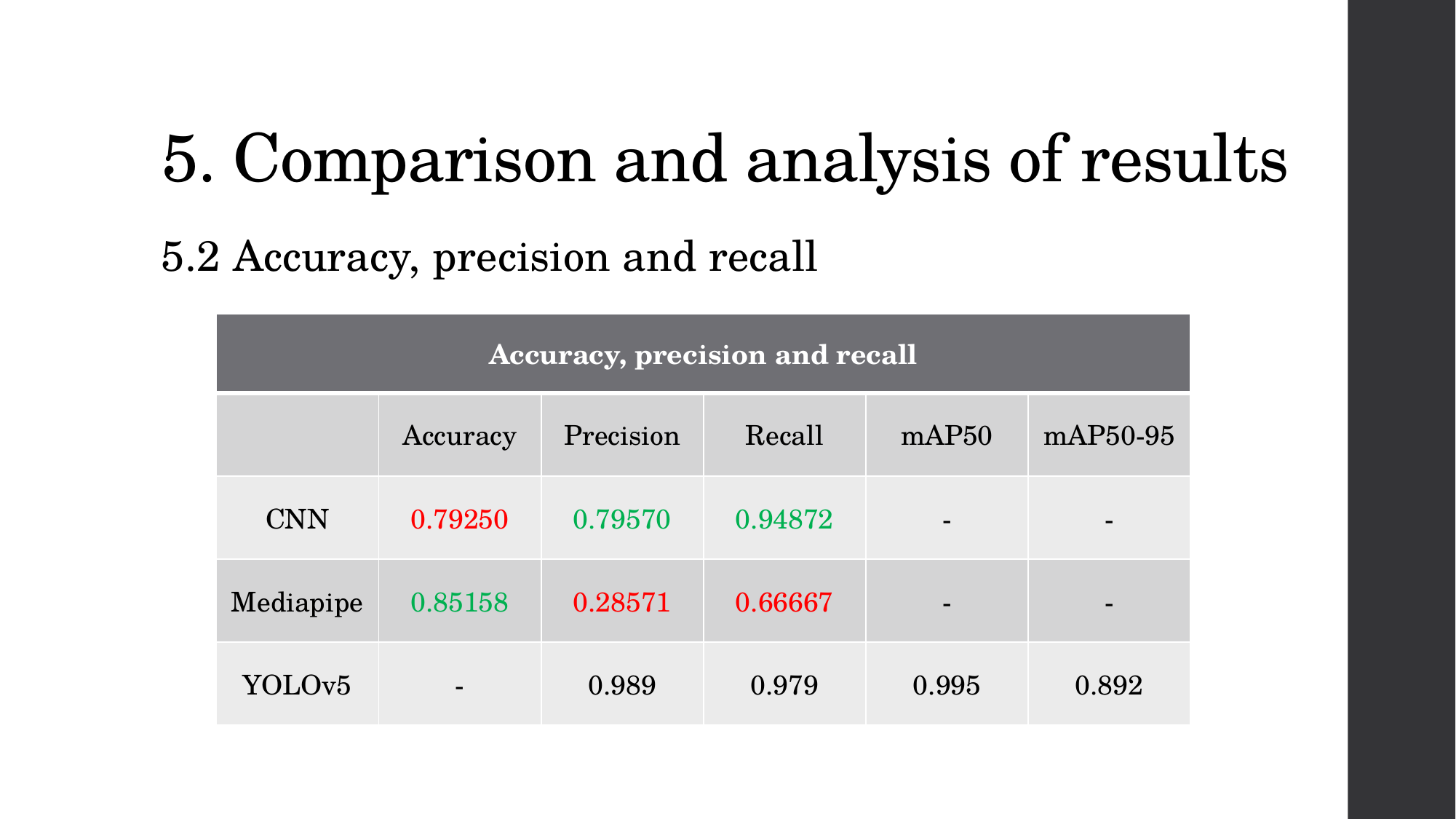

# 5. Comparison and analysis of results
5.2 Accuracy, precision and recall

| Accuracy, precision and recall | Test accuracy, precision and recall |  |  |  |  |
| --- | --- | --- | --- | --- | --- |
|  | Accuracy | Precision | Recall | mAP50 | mAP50-95 |
| CNN | 0.79250 | 0.79570 | 0.94872 | - | - |
| Mediapipe | 0.85158 | 0.28571 | 0.66667 | - | - |
| YOLOv5 | - | 0.989 | 0.979 | 0.995 | 0.892 |